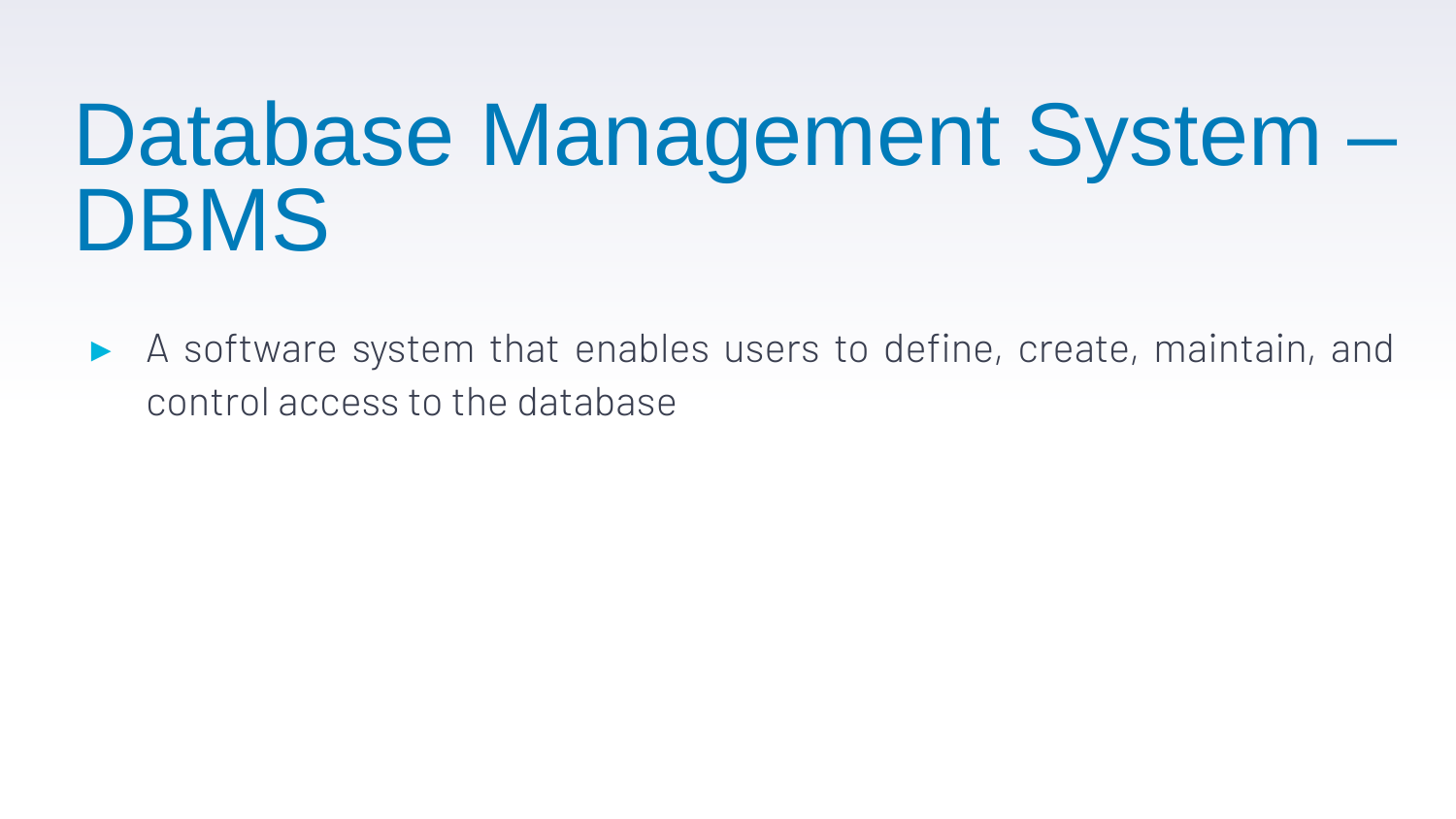

# Database Management System – DBMS
A software system that enables users to define, create, maintain, and control access to the database
13